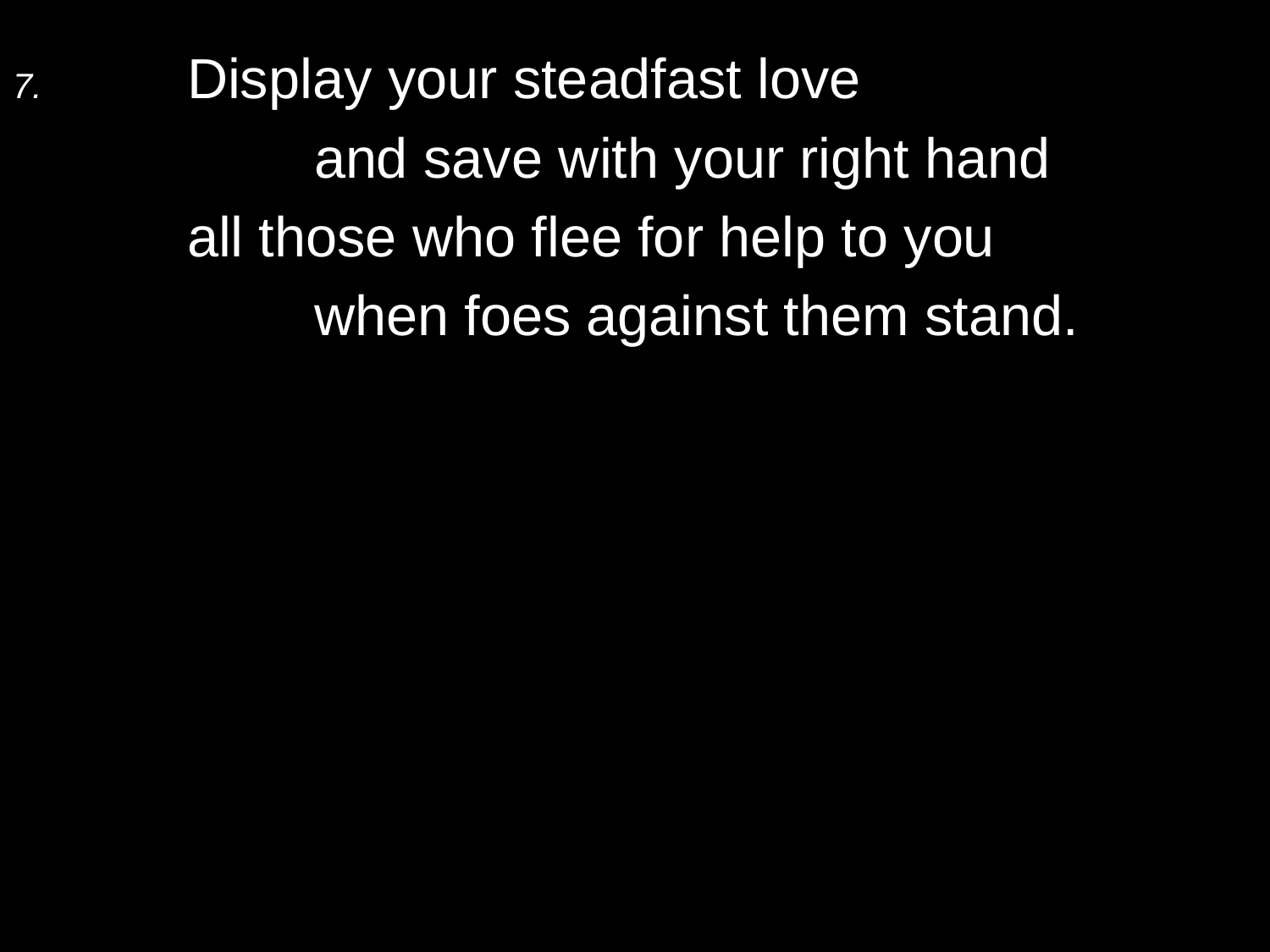

7.	Display your steadfast love
		and save with your right hand
	all those who flee for help to you
		when foes against them stand.